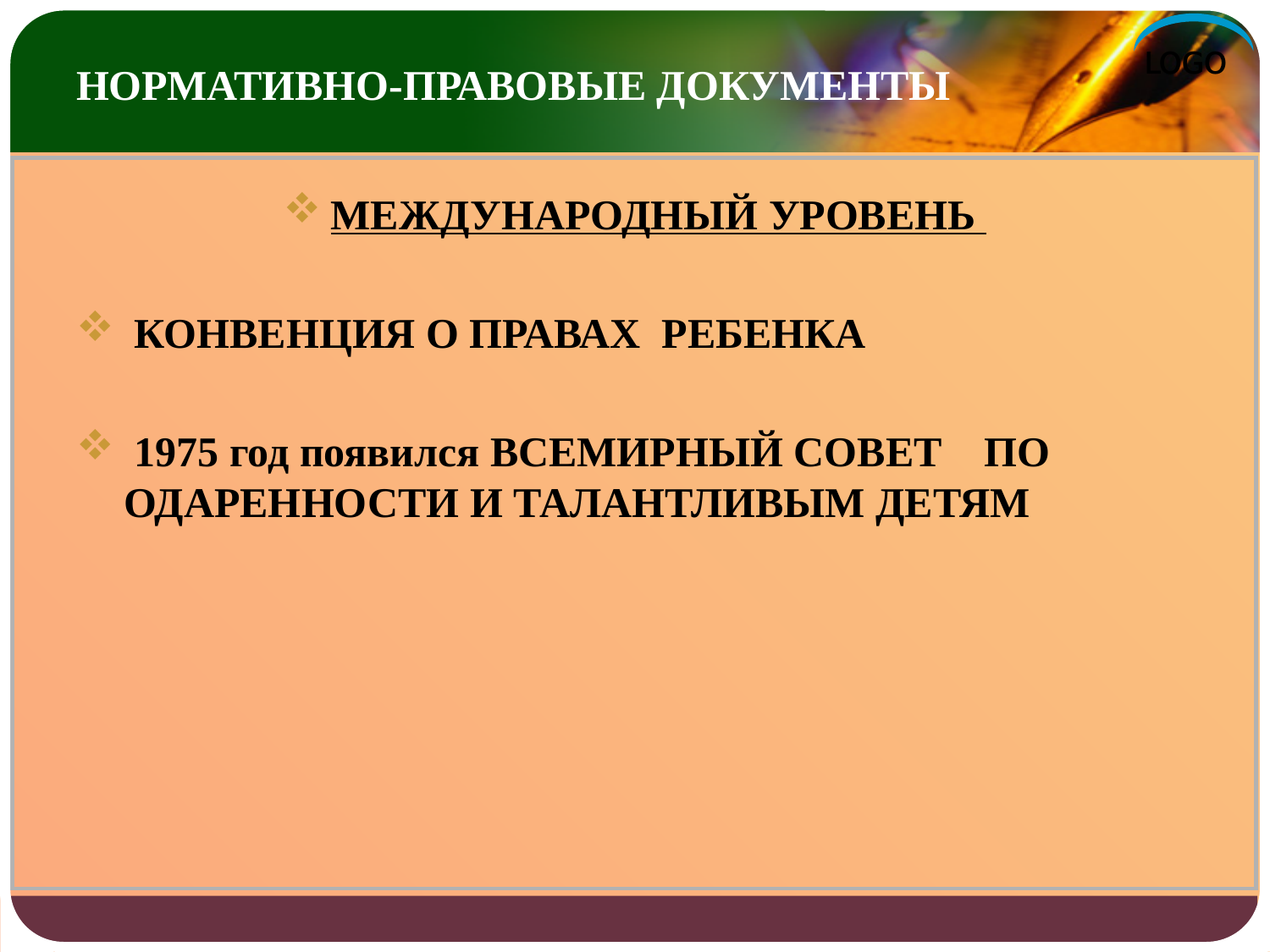

# НОРМАТИВНО-ПРАВОВЫЕ ДОКУМЕНТЫ
МЕЖДУНАРОДНЫЙ УРОВЕНЬ

 КОНВЕНЦИЯ О ПРАВАХ  РЕБЕНКА

 1975 год появился ВСЕМИРНЫЙ СОВЕТ    ПО ОДАРЕННОСТИ И ТАЛАНТЛИВЫМ ДЕТЯМ